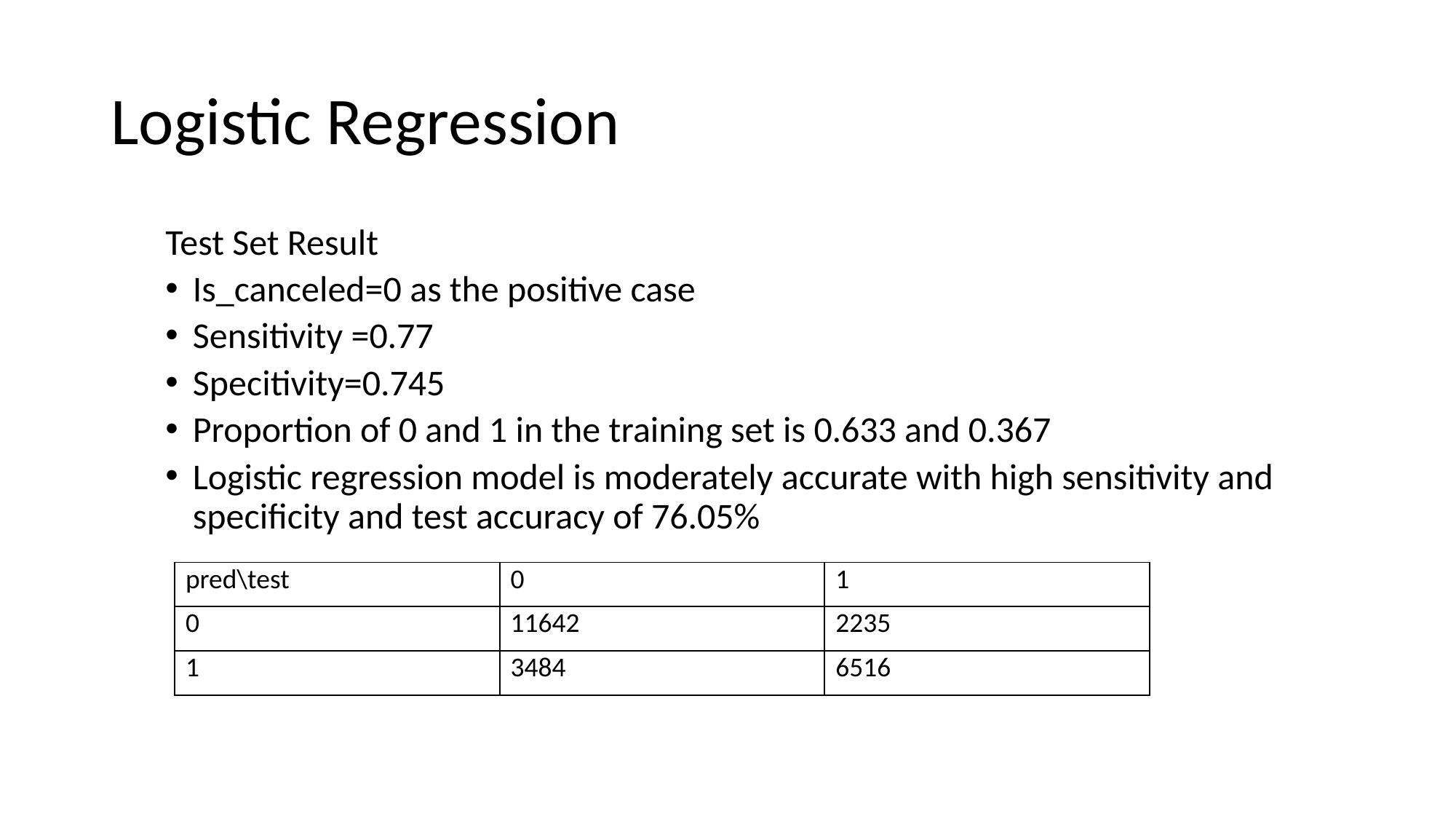

# Logistic Regression
Test Set Result
Is_canceled=0 as the positive case
Sensitivity =0.77
Specitivity=0.745
Proportion of 0 and 1 in the training set is 0.633 and 0.367
Logistic regression model is moderately accurate with high sensitivity and specificity and test accuracy of 76.05%
| pred\test | 0 | 1 |
| --- | --- | --- |
| 0 | 11642 | 2235 |
| 1 | 3484 | 6516 |